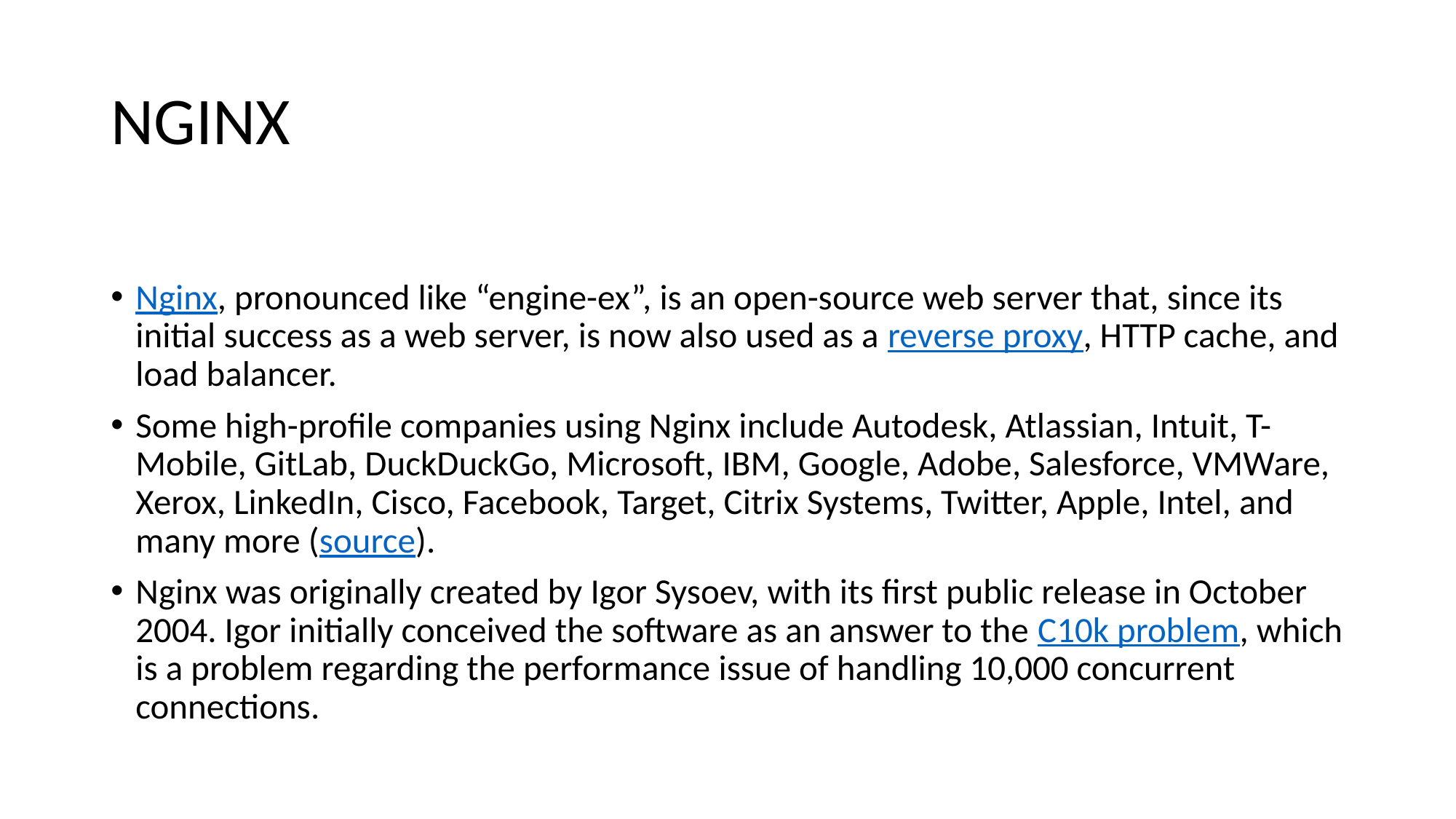

# NGINX

Nginx, pronounced like “engine-ex”, is an open-source web server that, since its initial success as a web server, is now also used as a reverse proxy, HTTP cache, and load balancer.
Some high-profile companies using Nginx include Autodesk, Atlassian, Intuit, T-Mobile, GitLab, DuckDuckGo, Microsoft, IBM, Google, Adobe, Salesforce, VMWare, Xerox, LinkedIn, Cisco, Facebook, Target, Citrix Systems, Twitter, Apple, Intel, and many more (source).
Nginx was originally created by Igor Sysoev, with its first public release in October 2004. Igor initially conceived the software as an answer to the C10k problem, which is a problem regarding the performance issue of handling 10,000 concurrent connections.